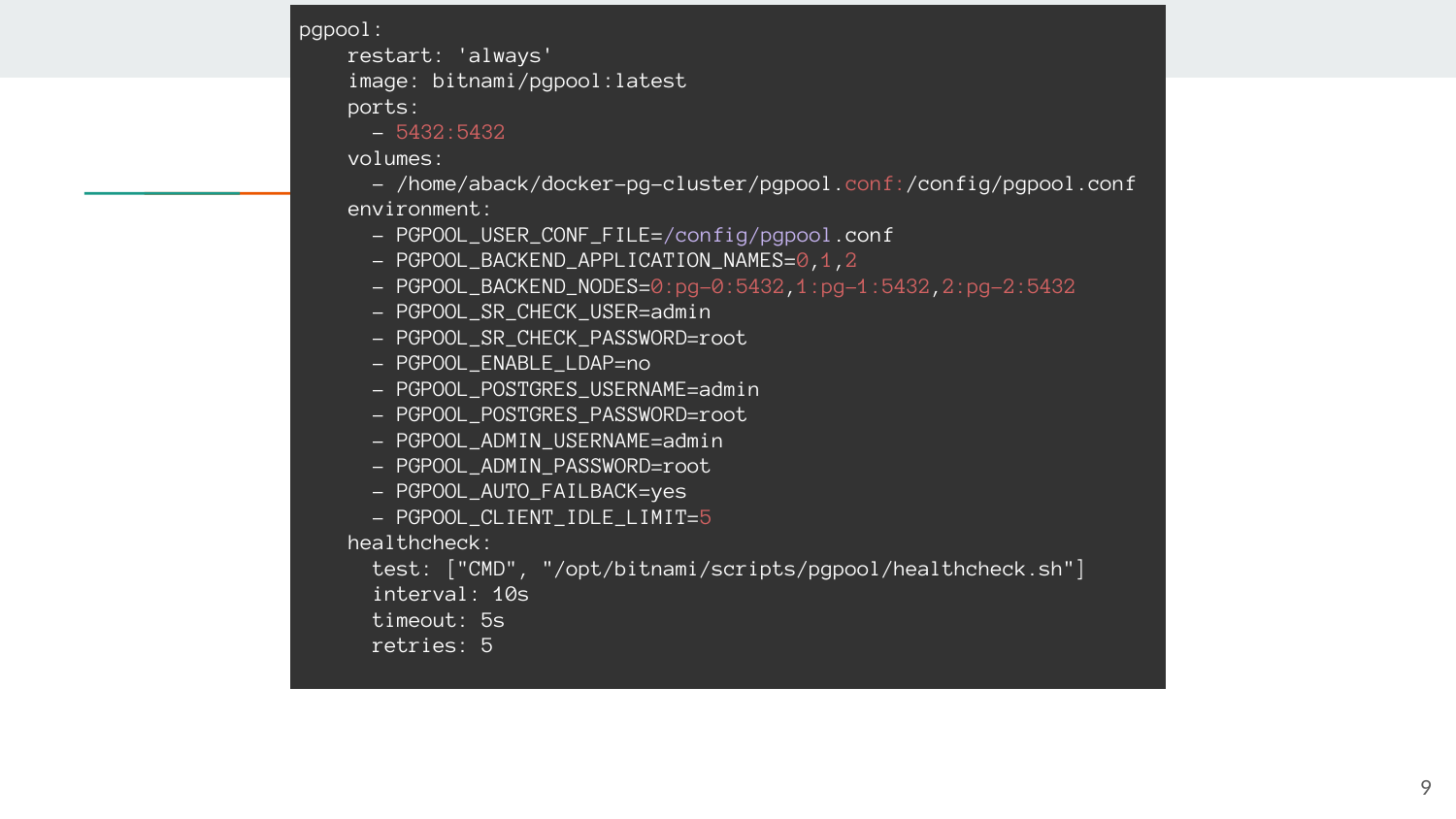

| pgpool: restart: 'always' image: bitnami/pgpool:latest ports: - 5432:5432 volumes: - /home/aback/docker-pg-cluster/pgpool.conf:/config/pgpool.conf environment: - PGPOOL\_USER\_CONF\_FILE=/config/pgpool.conf - PGPOOL\_BACKEND\_APPLICATION\_NAMES=0,1,2 - PGPOOL\_BACKEND\_NODES=0:pg-0:5432,1:pg-1:5432,2:pg-2:5432 - PGPOOL\_SR\_CHECK\_USER=admin - PGPOOL\_SR\_CHECK\_PASSWORD=root - PGPOOL\_ENABLE\_LDAP=no - PGPOOL\_POSTGRES\_USERNAME=admin - PGPOOL\_POSTGRES\_PASSWORD=root - PGPOOL\_ADMIN\_USERNAME=admin - PGPOOL\_ADMIN\_PASSWORD=root - PGPOOL\_AUTO\_FAILBACK=yes - PGPOOL\_CLIENT\_IDLE\_LIMIT=5 healthcheck: test: ["CMD", "/opt/bitnami/scripts/pgpool/healthcheck.sh"] interval: 10s timeout: 5s retries: 5 |
| --- |
9